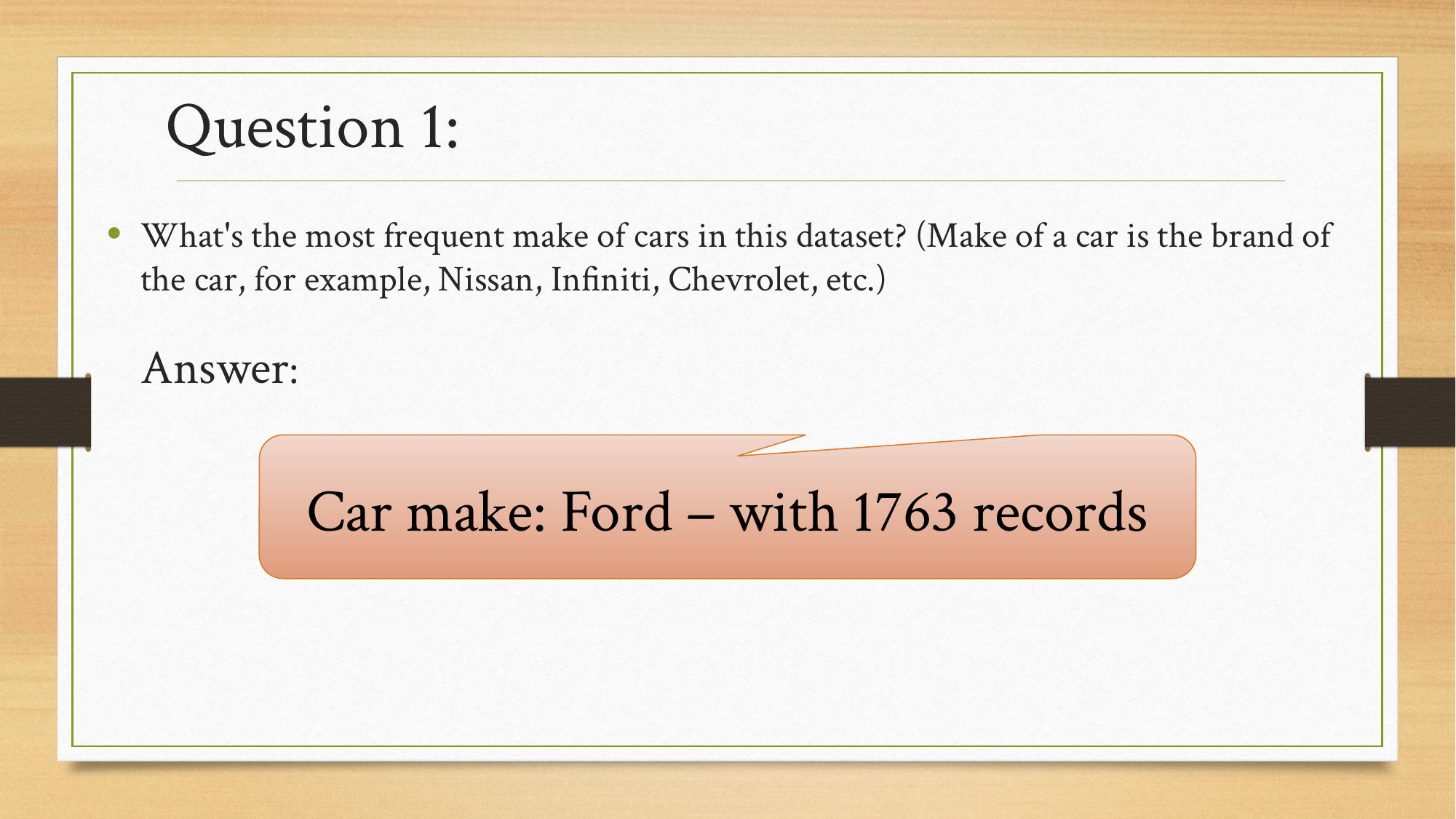

Question 1:
What's the most frequent make of cars in this dataset? (Make of a car is the brand of the car, for example, Nissan, Infiniti, Chevrolet, etc.)
Answer:
Car make: Ford – with 1763 records